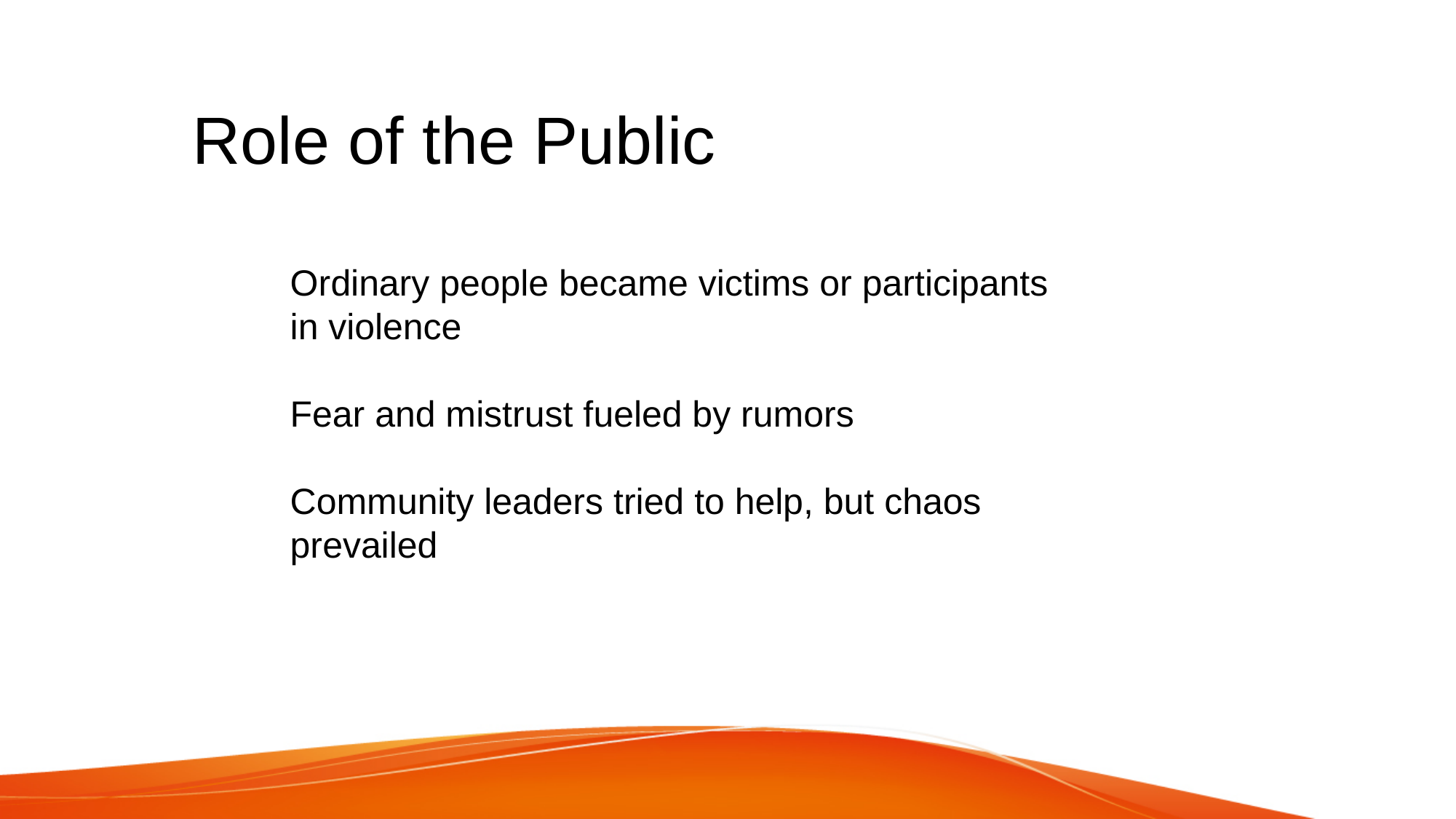

# Role of the Public
Ordinary people became victims or participants in violence

Fear and mistrust fueled by rumors

Community leaders tried to help, but chaos prevailed